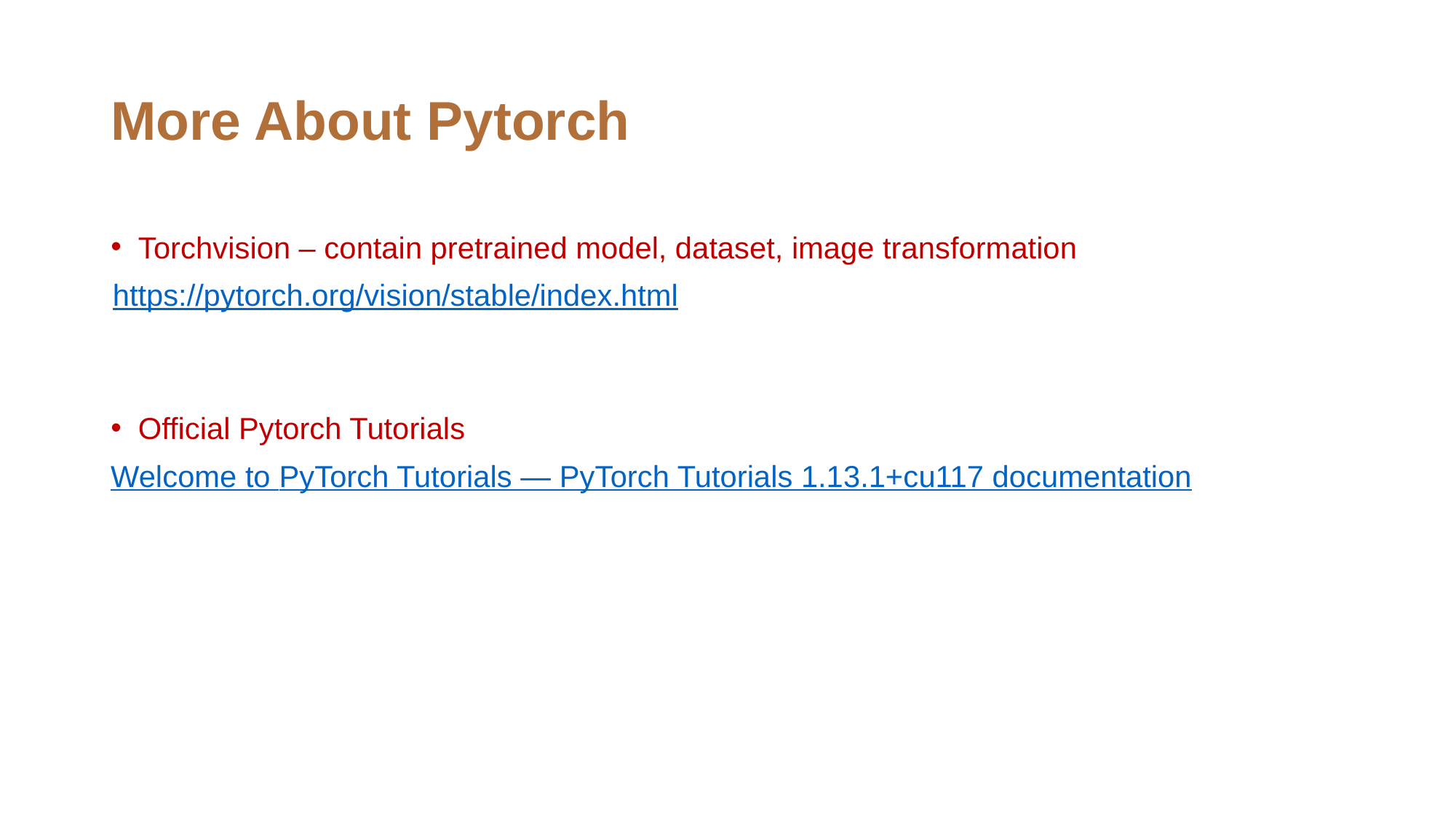

# More About Pytorch
Torchvision – contain pretrained model, dataset, image transformation
https://pytorch.org/vision/stable/index.html
Official Pytorch Tutorials

Welcome to PyTorch Tutorials — PyTorch Tutorials 1.13.1+cu117 documentation